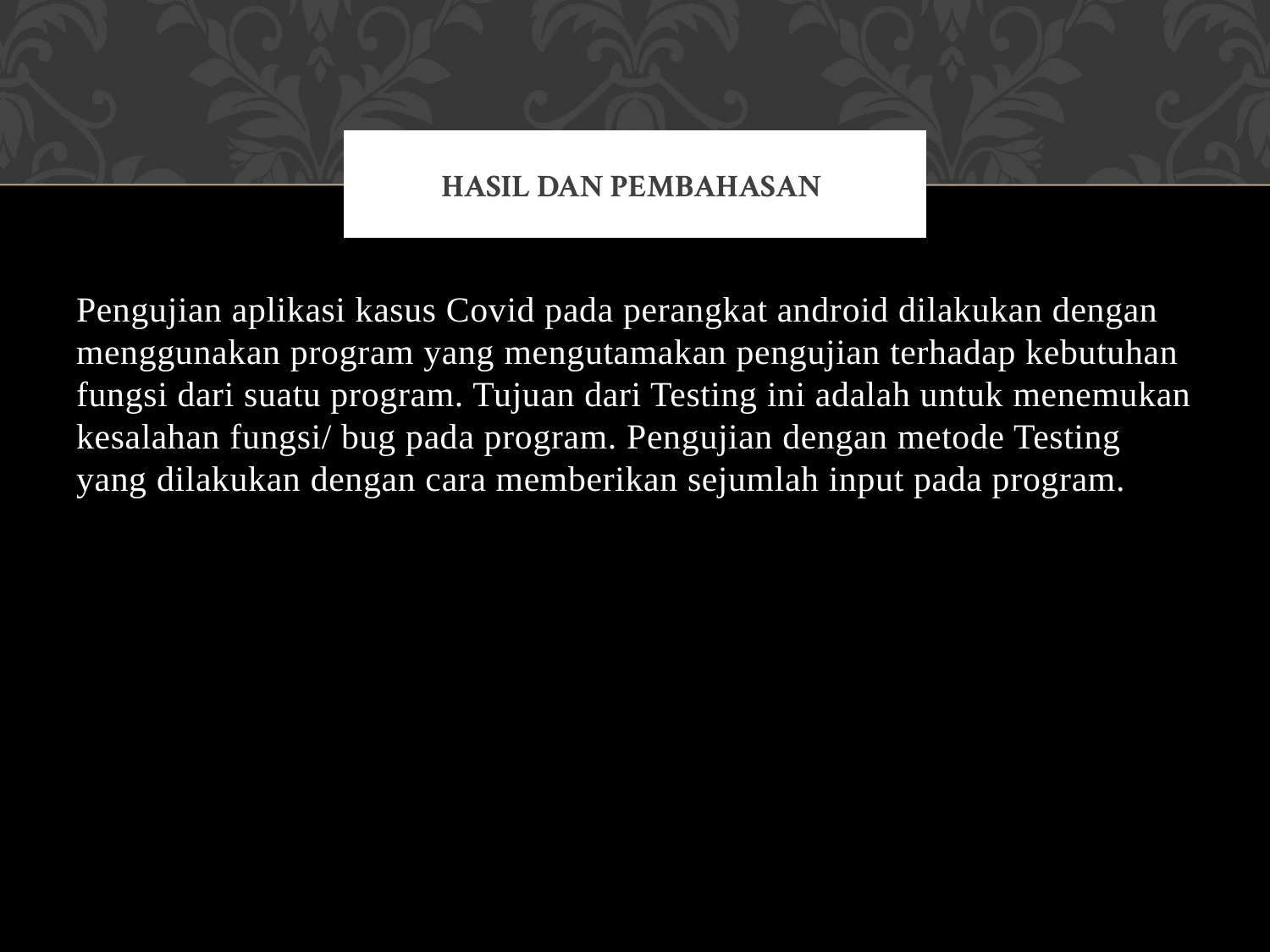

# HASIL DAN PEMBAHASAN
Pengujian aplikasi kasus Covid pada perangkat android dilakukan dengan menggunakan program yang mengutamakan pengujian terhadap kebutuhan fungsi dari suatu program. Tujuan dari Testing ini adalah untuk menemukan kesalahan fungsi/ bug pada program. Pengujian dengan metode Testing yang dilakukan dengan cara memberikan sejumlah input pada program.